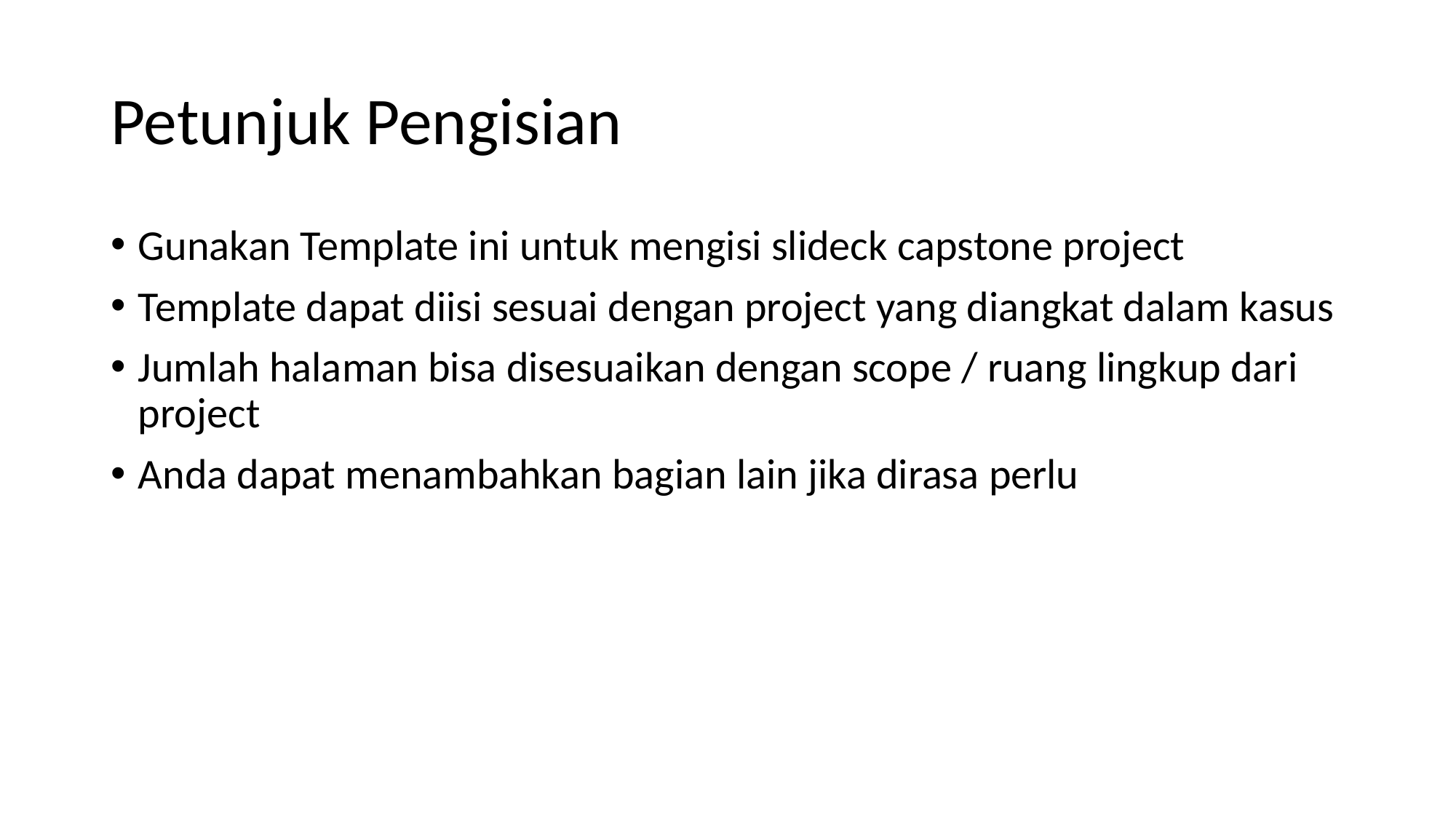

# Petunjuk Pengisian
Gunakan Template ini untuk mengisi slideck capstone project
Template dapat diisi sesuai dengan project yang diangkat dalam kasus
Jumlah halaman bisa disesuaikan dengan scope / ruang lingkup dari project
Anda dapat menambahkan bagian lain jika dirasa perlu